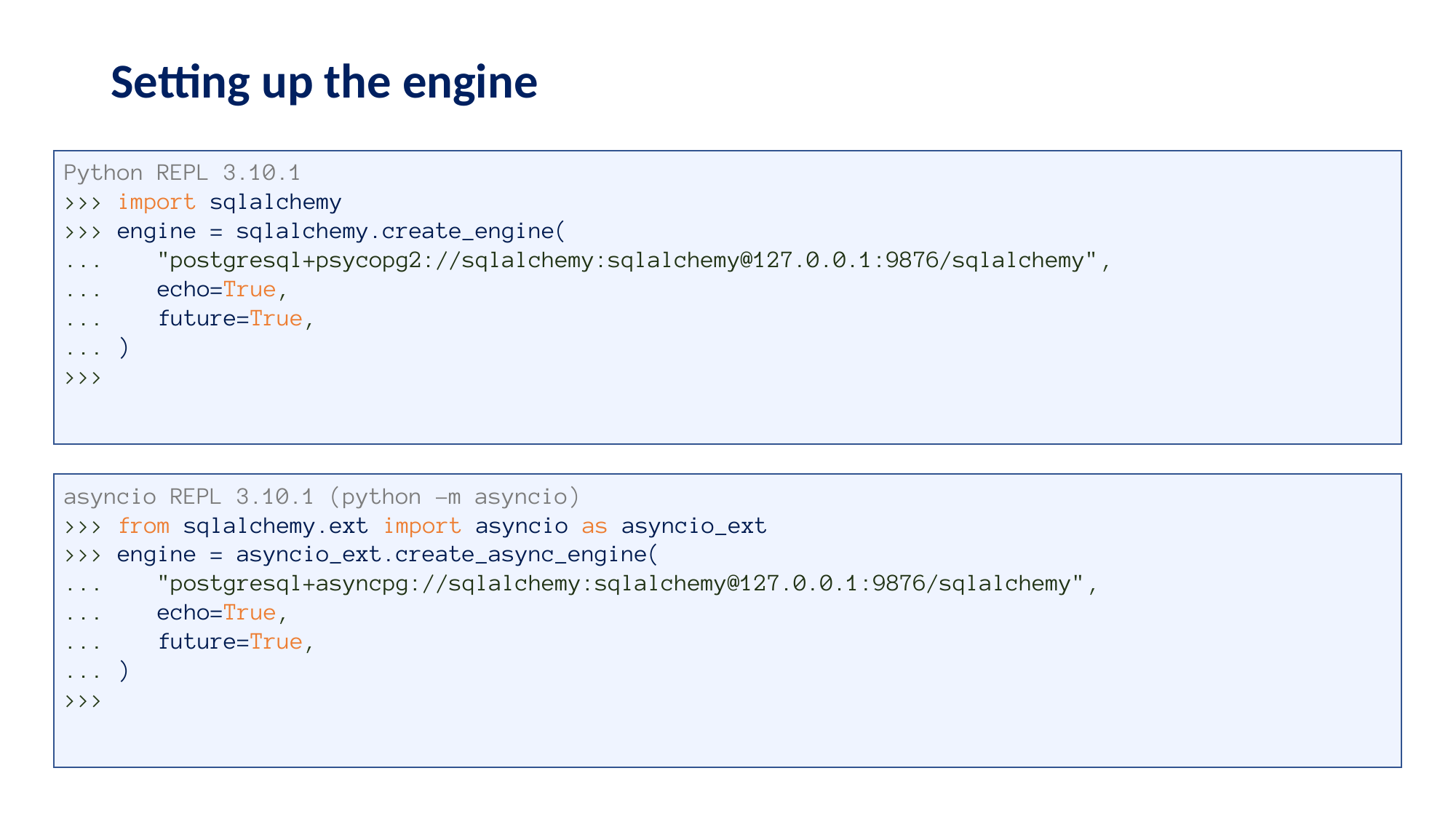

# Setting up the engine
Python REPL 3.10.1
>>> import sqlalchemy
>>> engine = sqlalchemy.create_engine(
...    "postgresql+psycopg2://sqlalchemy:sqlalchemy@127.0.0.1:9876/sqlalchemy",
...    echo=True,
...    future=True,
... )
>>>
asyncio REPL 3.10.1 (python –m asyncio)
>>> from sqlalchemy.ext import asyncio as asyncio_ext
>>> engine = asyncio_ext.create_async_engine(
...    "postgresql+asyncpg://sqlalchemy:sqlalchemy@127.0.0.1:9876/sqlalchemy",
...    echo=True,
...    future=True,
... )
>>>